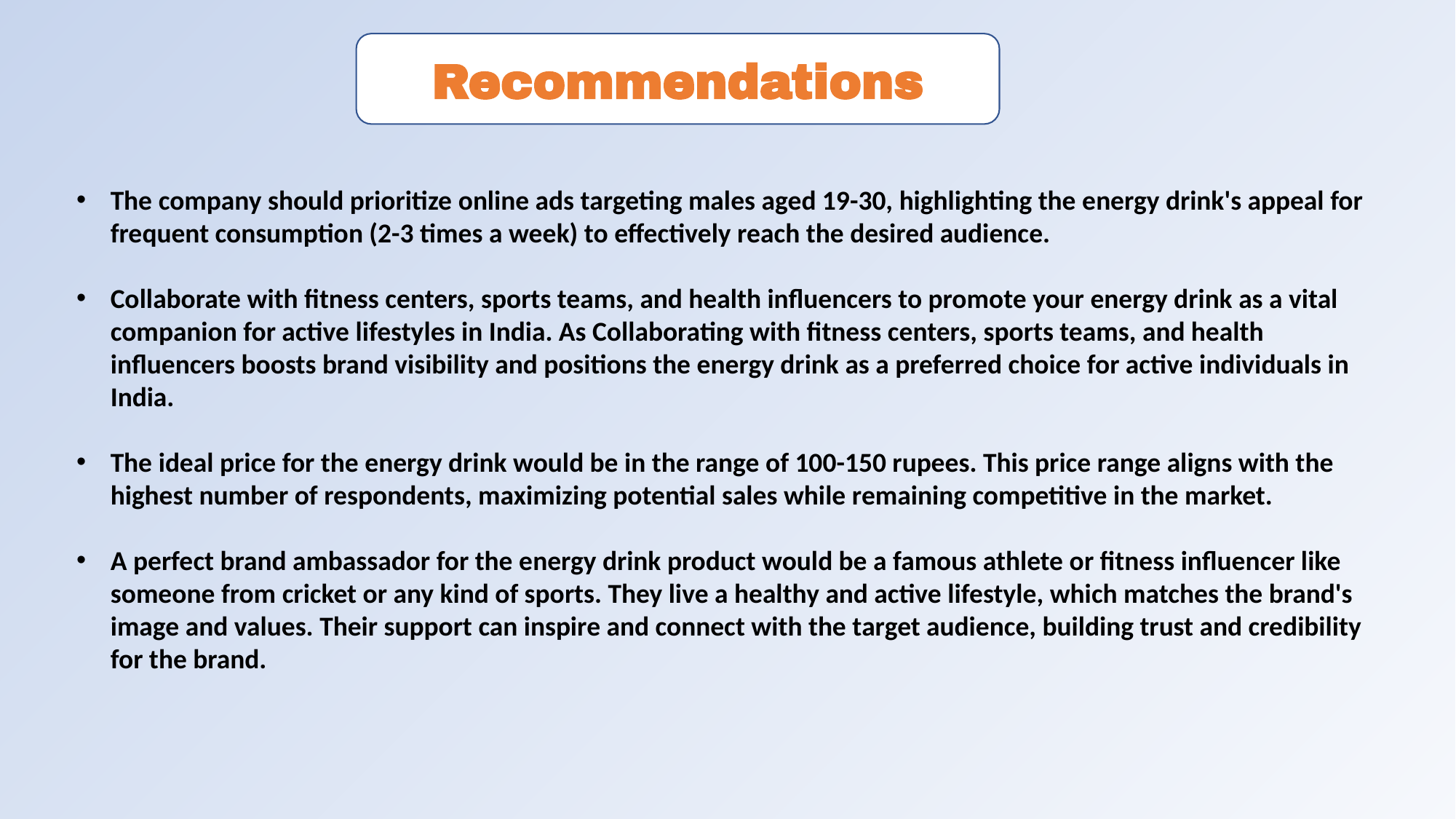

Recommendations
The company should prioritize online ads targeting males aged 19-30, highlighting the energy drink's appeal for frequent consumption (2-3 times a week) to effectively reach the desired audience.

Collaborate with fitness centers, sports teams, and health influencers to promote your energy drink as a vital companion for active lifestyles in India. As Collaborating with fitness centers, sports teams, and health influencers boosts brand visibility and positions the energy drink as a preferred choice for active individuals in India.

The ideal price for the energy drink would be in the range of 100-150 rupees. This price range aligns with the highest number of respondents, maximizing potential sales while remaining competitive in the market.

A perfect brand ambassador for the energy drink product would be a famous athlete or fitness influencer like someone from cricket or any kind of sports. They live a healthy and active lifestyle, which matches the brand's image and values. Their support can inspire and connect with the target audience, building trust and credibility for the brand.